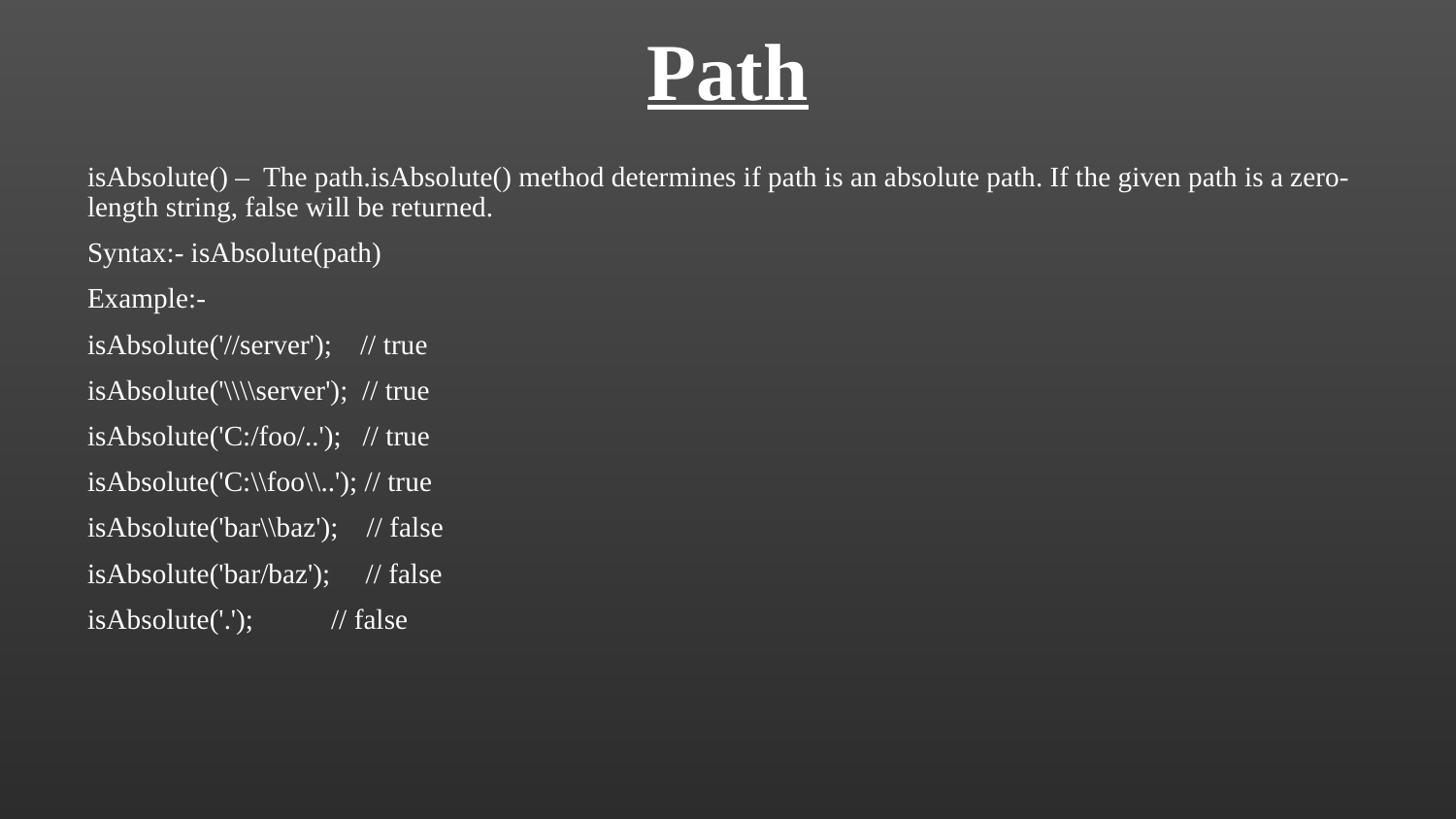

# Path
isAbsolute() –  The path.isAbsolute() method determines if path is an absolute path. If the given path is a zero-length string, false will be returned.
Syntax:- isAbsolute(path)
Example:-
isAbsolute('//server');    // true
isAbsolute('\\\\server');  // true
isAbsolute('C:/foo/..');   // true
isAbsolute('C:\\foo\\..'); // true
isAbsolute('bar\\baz');    // false
isAbsolute('bar/baz');     // false
isAbsolute('.');           // false